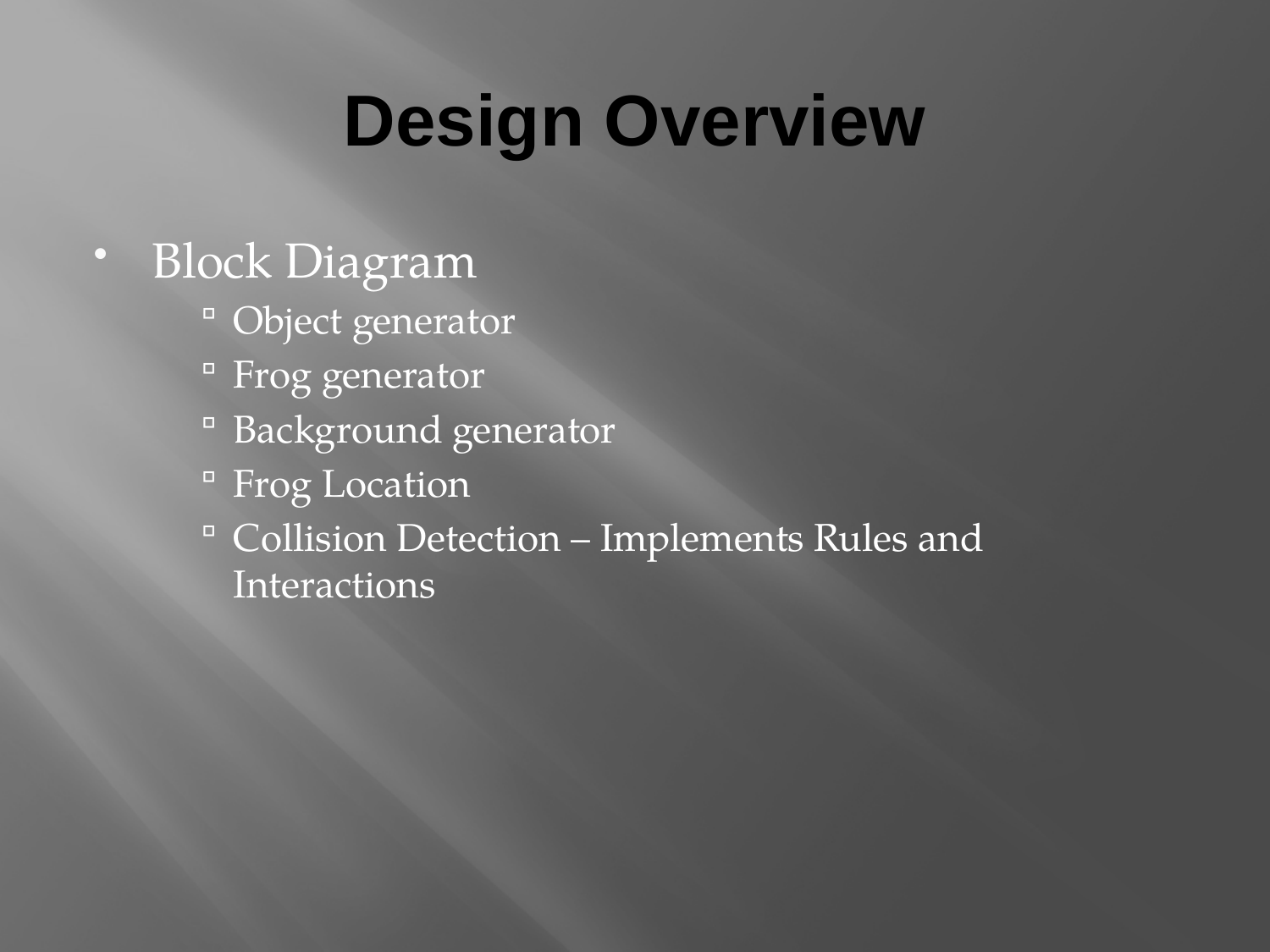

# Design Overview
Block Diagram
Object generator
Frog generator
Background generator
Frog Location
Collision Detection – Implements Rules and Interactions